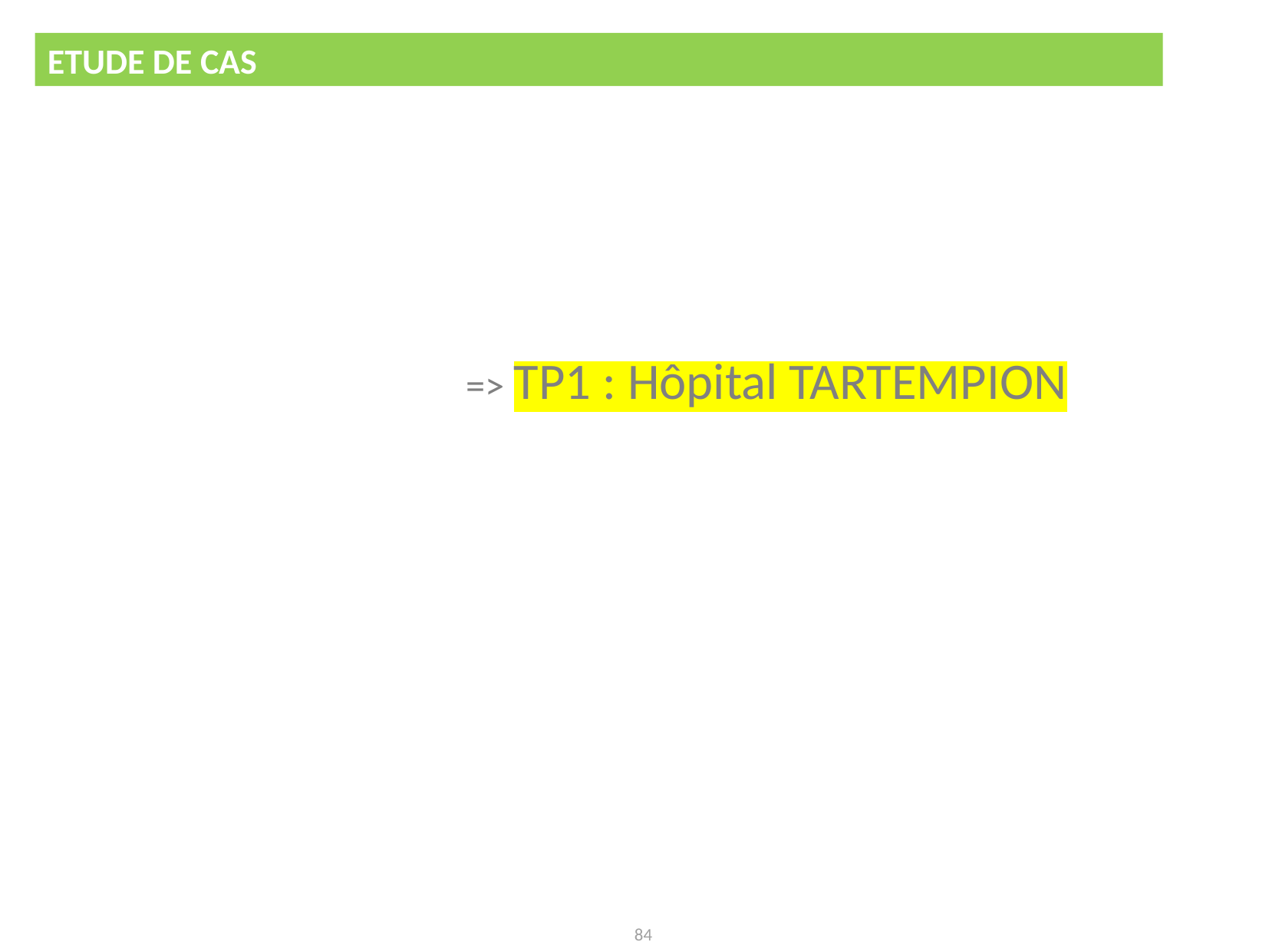

ETUDE DE CAS
CDC pour le développement d'un logiciel

			=> TP1 : Hôpital TARTEMPION
84